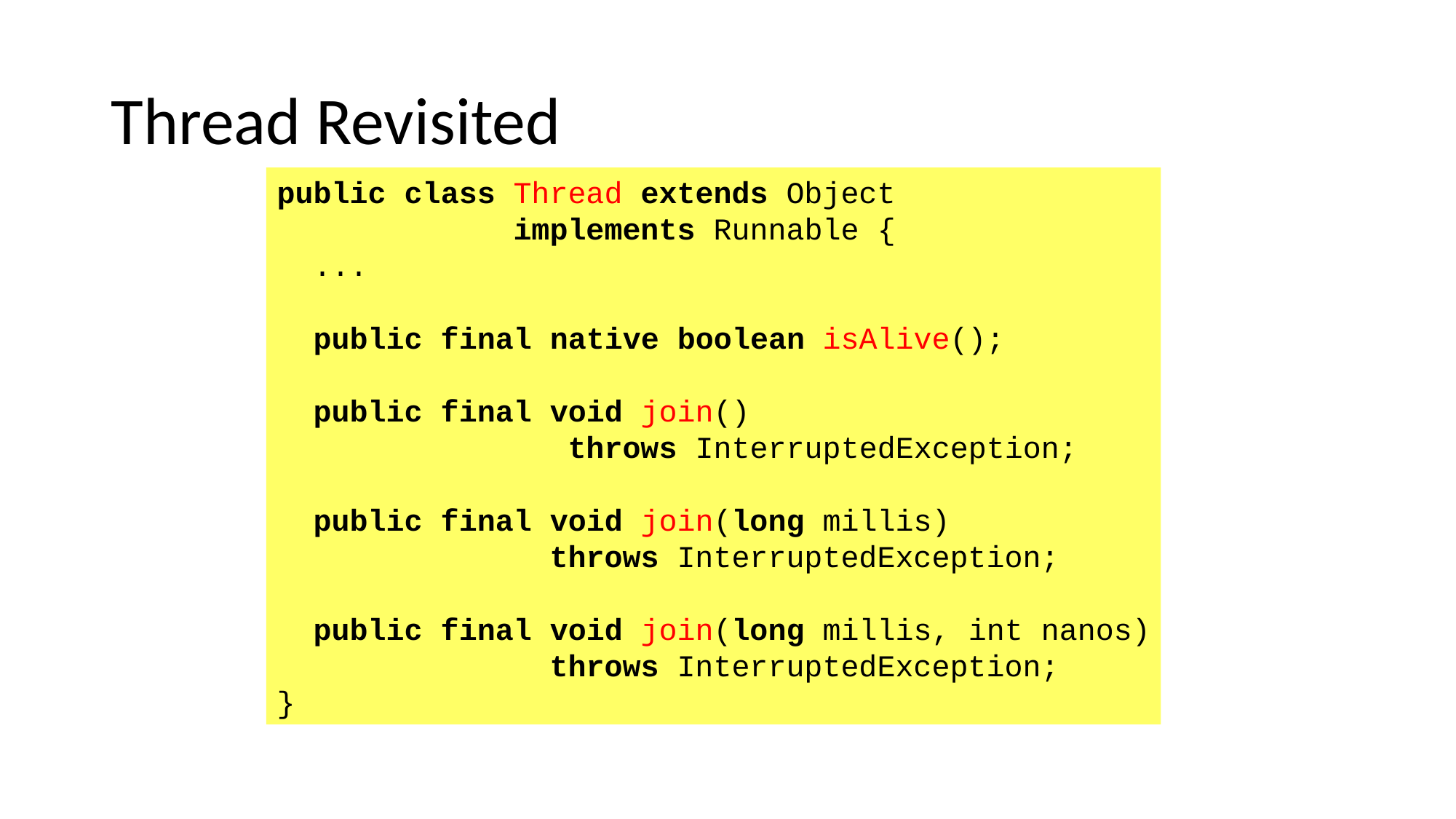

Thread Revisited
public class Thread extends Object
             implements Runnable {
  ...

  public final native boolean isAlive();

  public final void join()
                throws InterruptedException;

  public final void join(long millis)
               throws InterruptedException;

  public final void join(long millis, int nanos)
               throws InterruptedException;
}